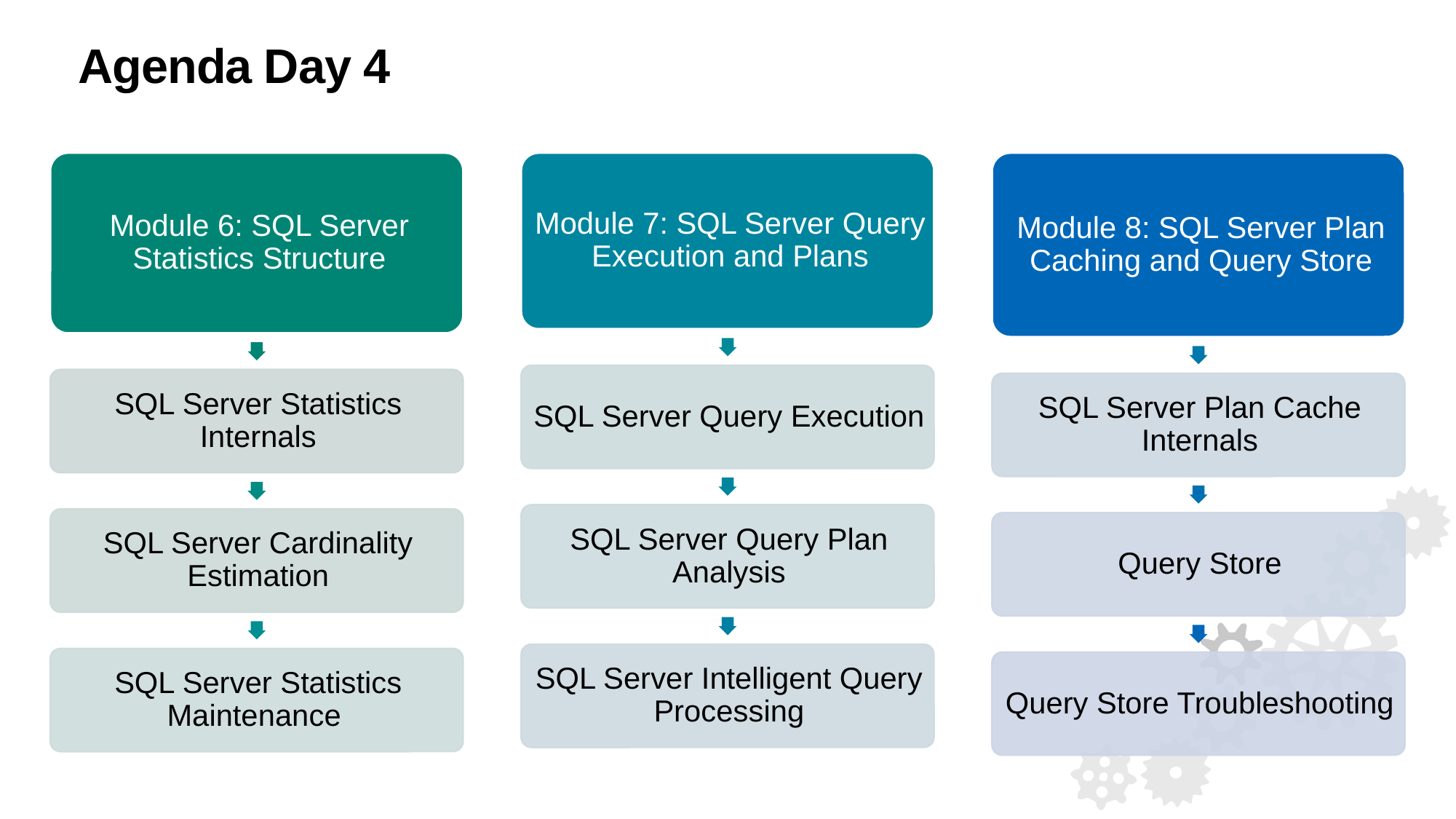

# Agenda Day 4
Module 6: SQL Server Statistics Structure
SQL Server Statistics Internals
SQL Server Cardinality Estimation
SQL Server Statistics Maintenance
Module 7: SQL Server Query Execution and Plans
SQL Server Query Execution
SQL Server Query Plan Analysis
SQL Server Intelligent Query Processing
Module 8: SQL Server Plan Caching and Query Store
SQL Server Plan Cache Internals
Query Store
Query Store Troubleshooting